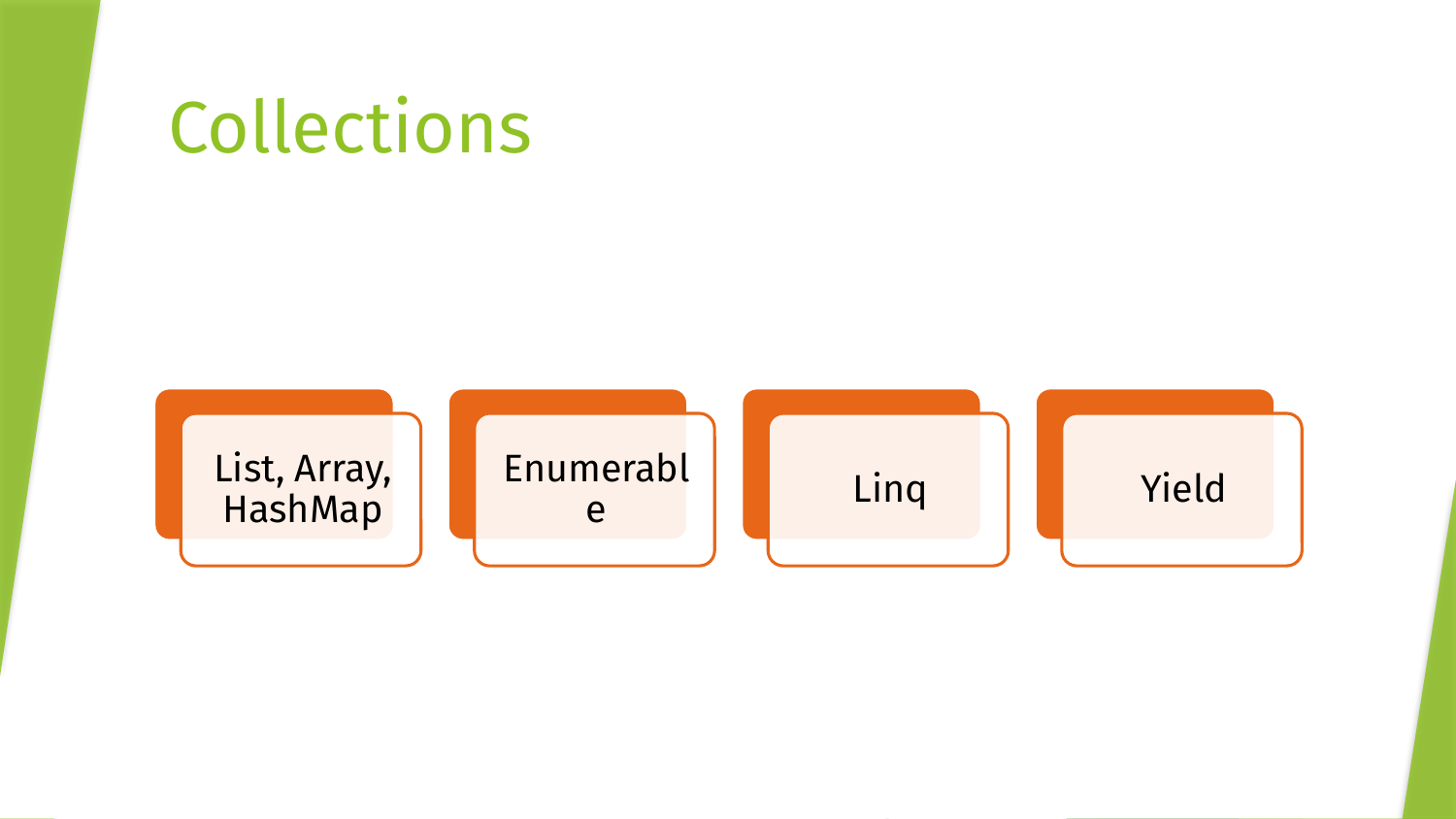

# Collections
List, Array, HashMap
Enumerable
Linq
Yield